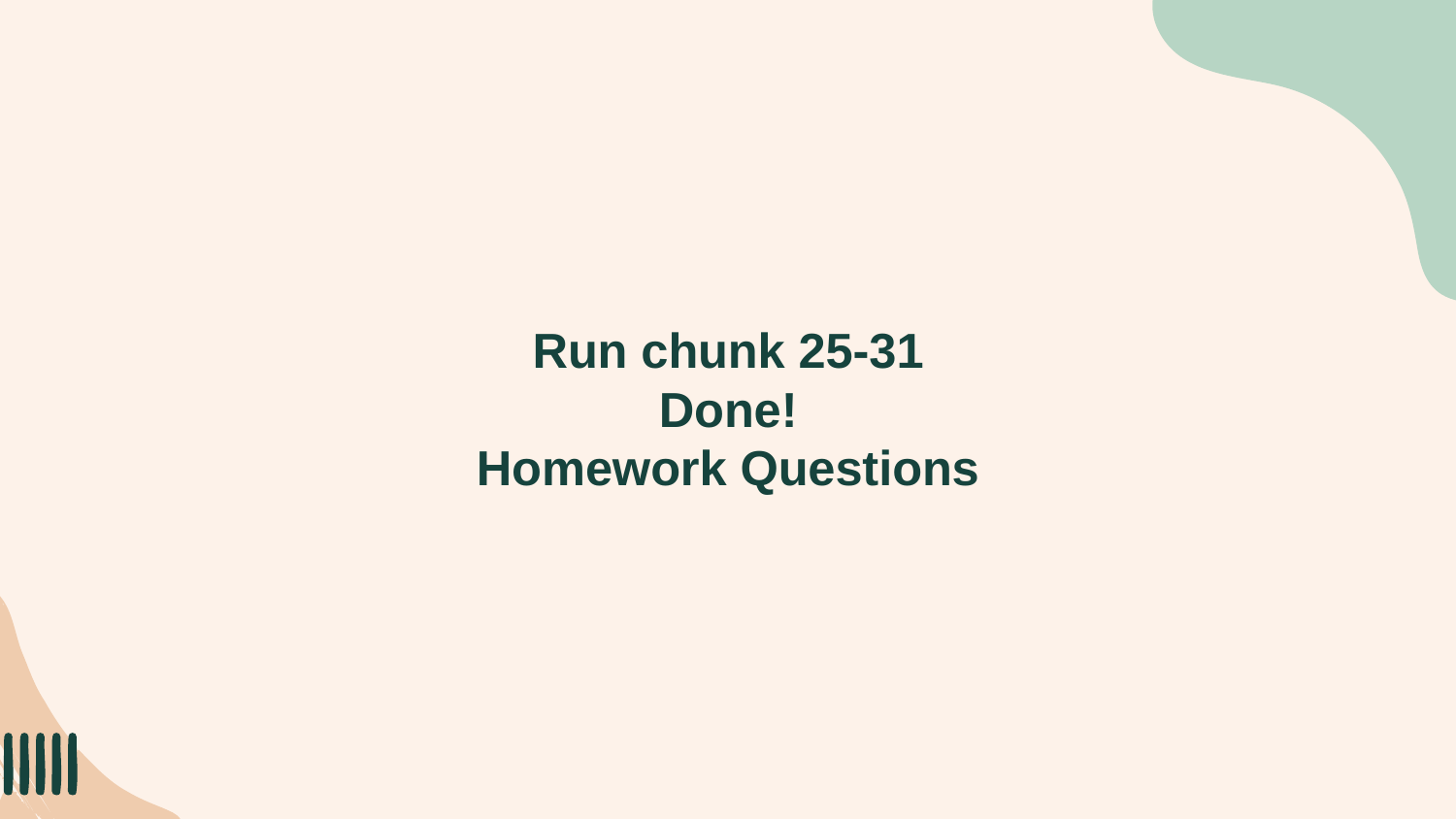

# Run chunk 25-31 Done! Homework Questions